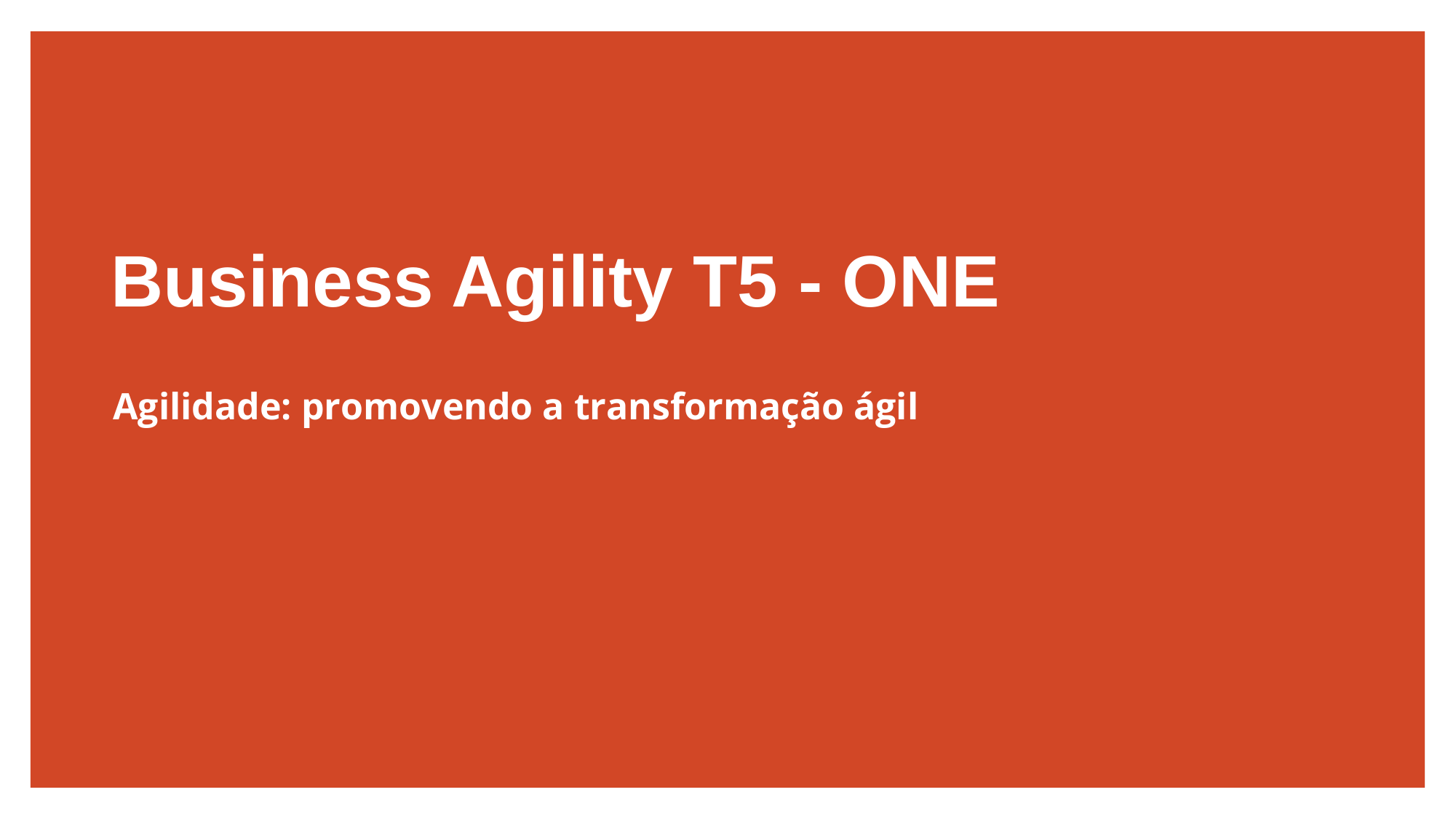

# Business Agility T5 - ONE
Agilidade: promovendo a transformação ágil